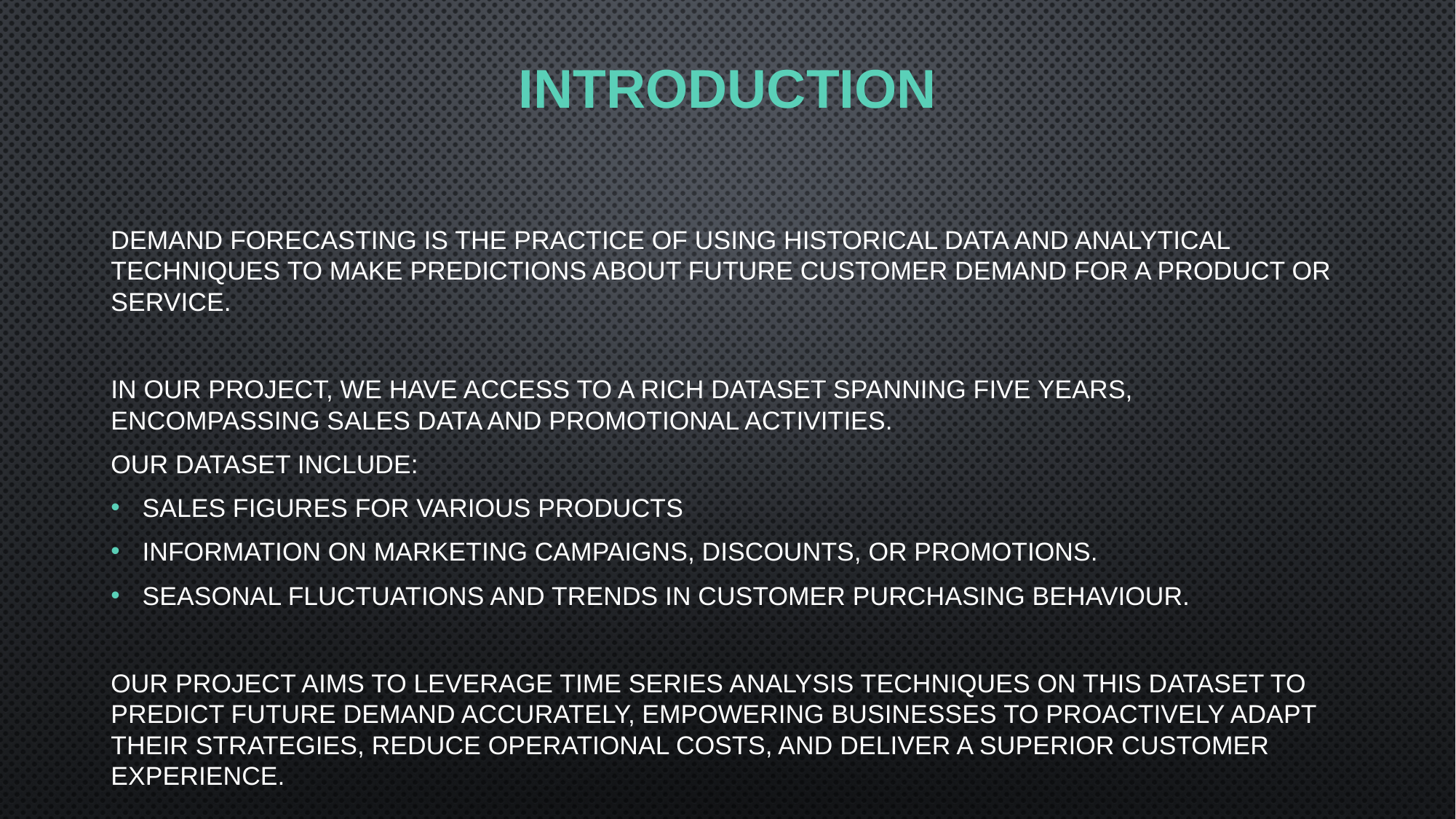

# Introduction
Demand forecasting is the practice of using historical data and analytical techniques to make predictions about future customer demand for a product or service.

In our project, we have access to a rich dataset spanning five years, encompassing sales data and promotional activities.
Our dataset include:
Sales figures for various products
Information on marketing campaigns, discounts, or promotions.
Seasonal fluctuations and trends in customer purchasing behaviour.

Our project aims to leverage time series analysis techniques on this dataset to predict future demand accurately, empowering businesses to proactively adapt their strategies, reduce operational costs, and deliver a superior customer experience.